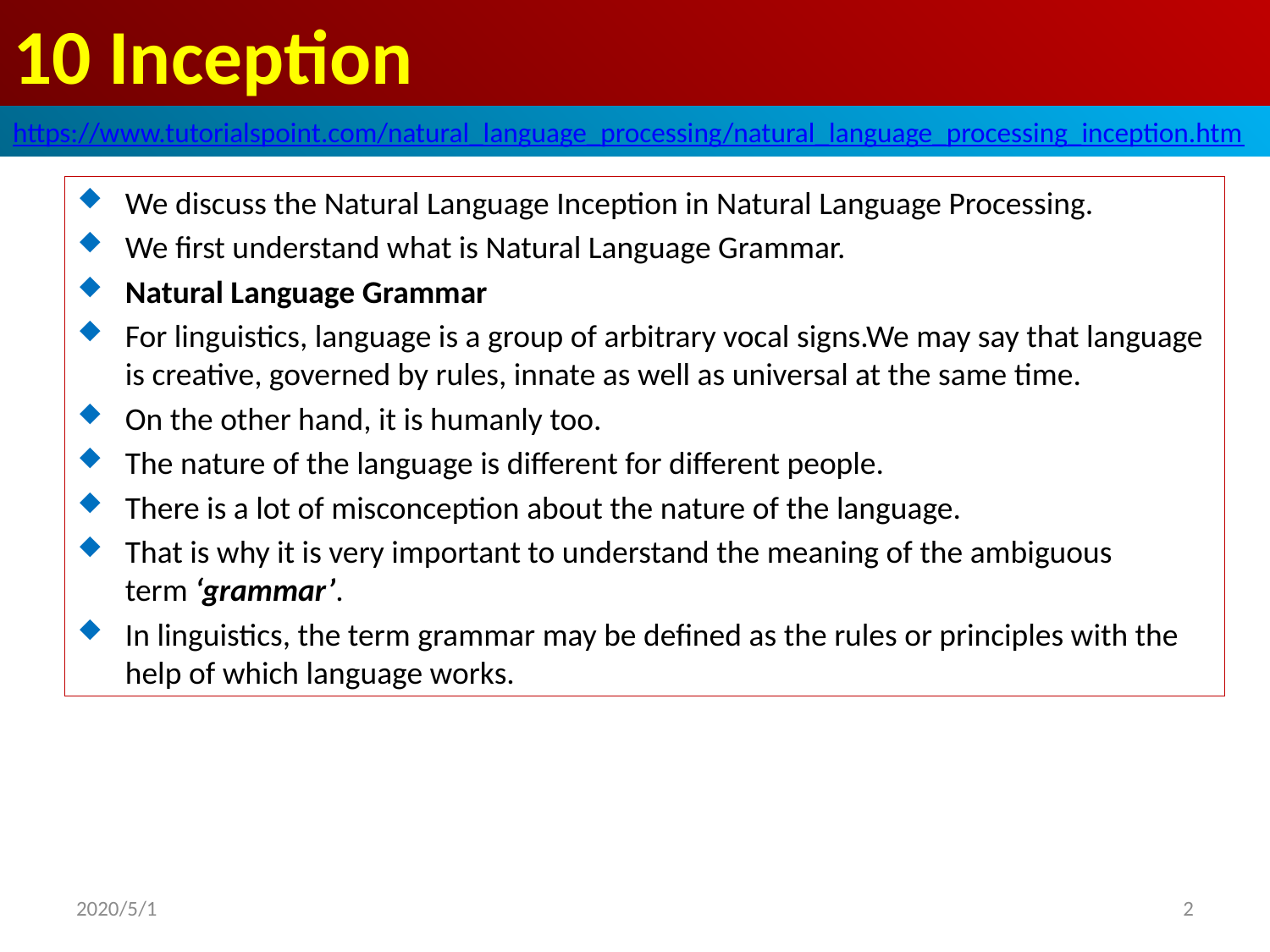

# 10 Inception
https://www.tutorialspoint.com/natural_language_processing/natural_language_processing_inception.htm
We discuss the Natural Language Inception in Natural Language Processing.
We first understand what is Natural Language Grammar.
Natural Language Grammar
For linguistics, language is a group of arbitrary vocal signs.We may say that language is creative, governed by rules, innate as well as universal at the same time.
On the other hand, it is humanly too.
The nature of the language is different for different people.
There is a lot of misconception about the nature of the language.
That is why it is very important to understand the meaning of the ambiguous term ‘grammar’.
In linguistics, the term grammar may be defined as the rules or principles with the help of which language works.
2020/5/1
2